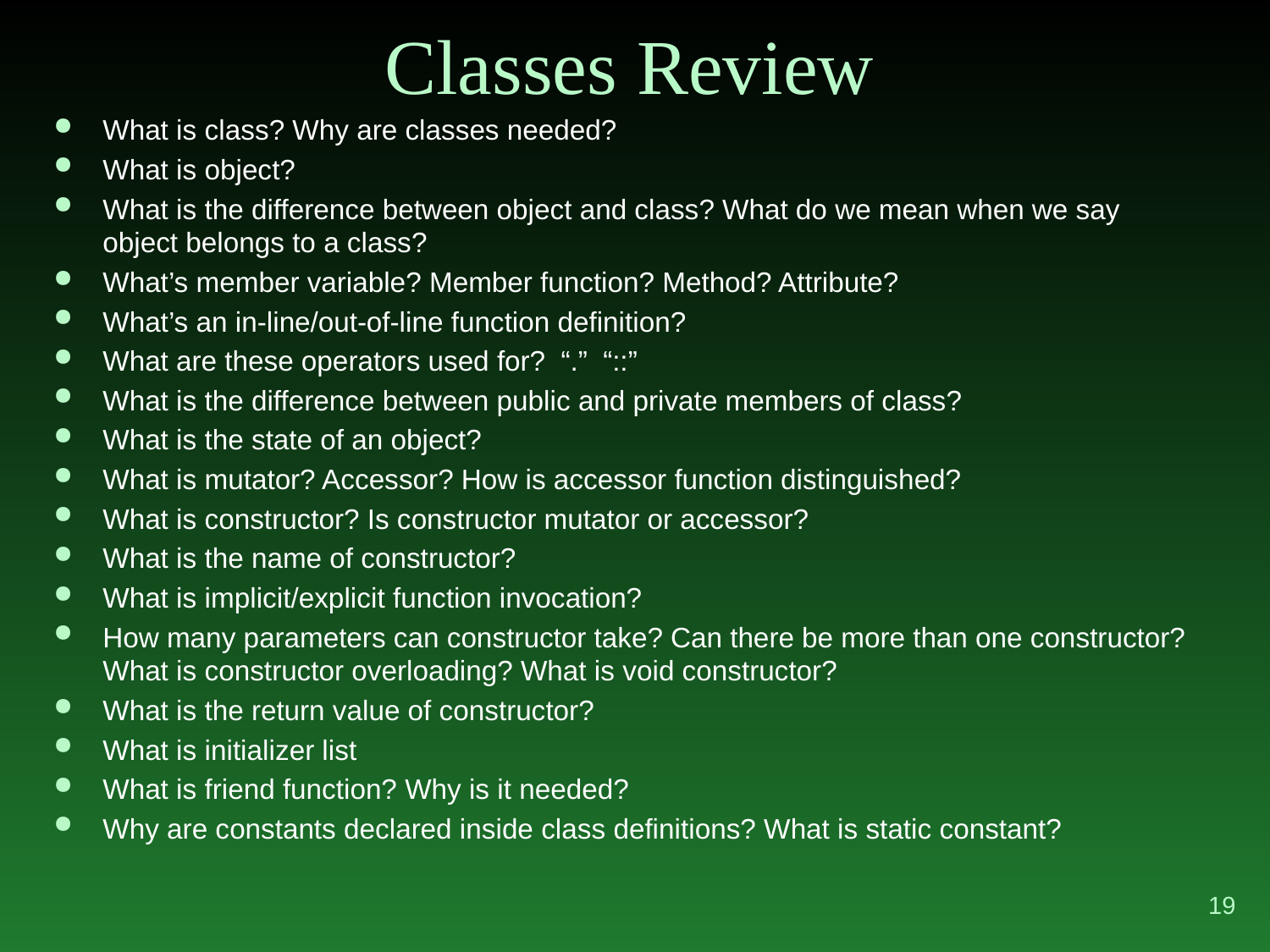

# Classes Review
What is class? Why are classes needed?
What is object?
What is the difference between object and class? What do we mean when we say object belongs to a class?
What’s member variable? Member function? Method? Attribute?
What’s an in-line/out-of-line function definition?
What are these operators used for?  “.”  “::”
What is the difference between public and private members of class?
What is the state of an object?
What is mutator? Accessor? How is accessor function distinguished?
What is constructor? Is constructor mutator or accessor?
What is the name of constructor?
What is implicit/explicit function invocation?
How many parameters can constructor take? Can there be more than one constructor? What is constructor overloading? What is void constructor?
What is the return value of constructor?
What is initializer list
What is friend function? Why is it needed?
Why are constants declared inside class definitions? What is static constant?
19